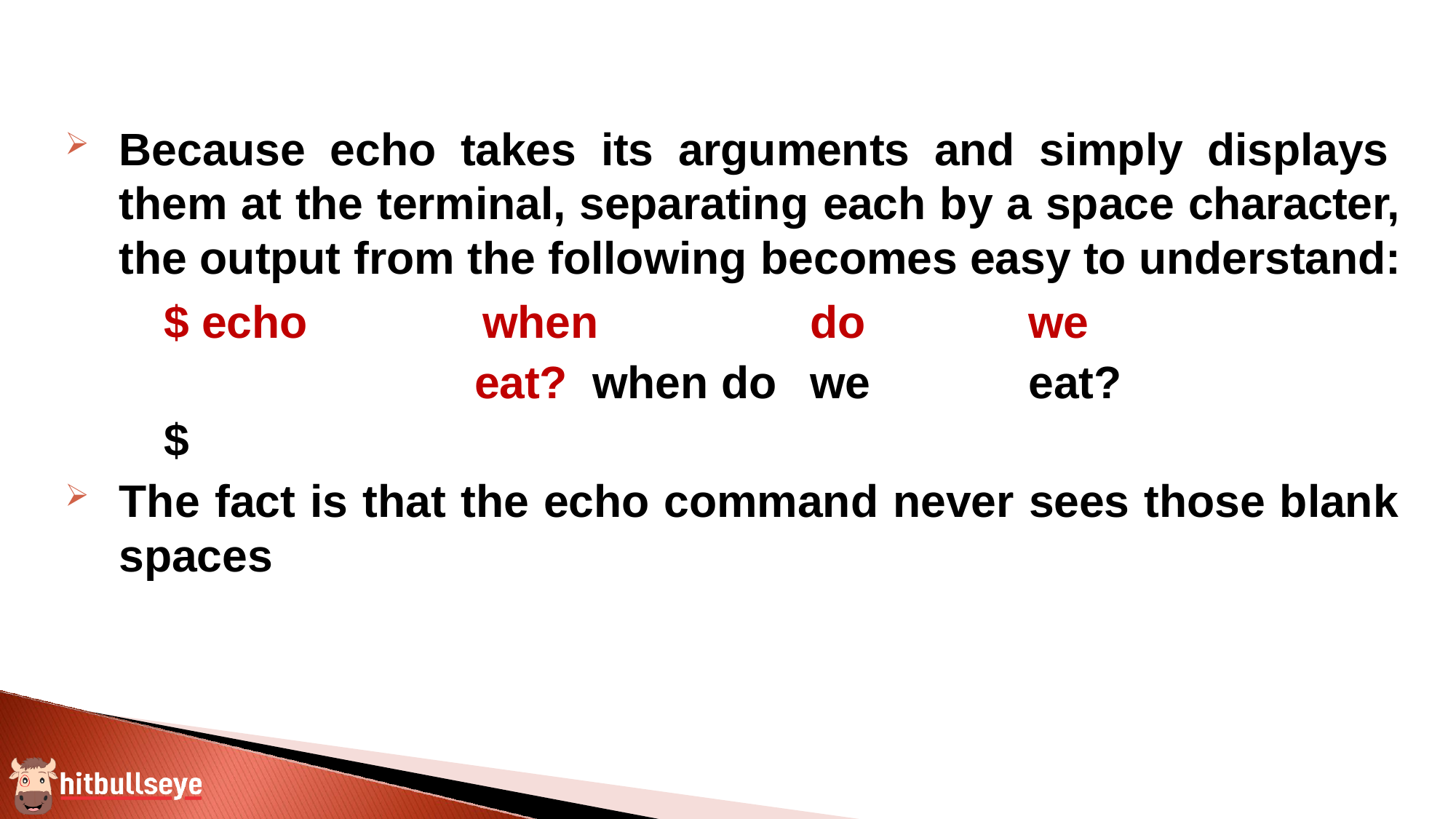

Because echo takes its arguments and simply displays  them at the terminal, separating each by a space character,  the output from the following becomes easy to understand:
$ echo		when	do	we	eat?  when do	we	eat?
$
The fact is that the echo command never sees those blank  spaces